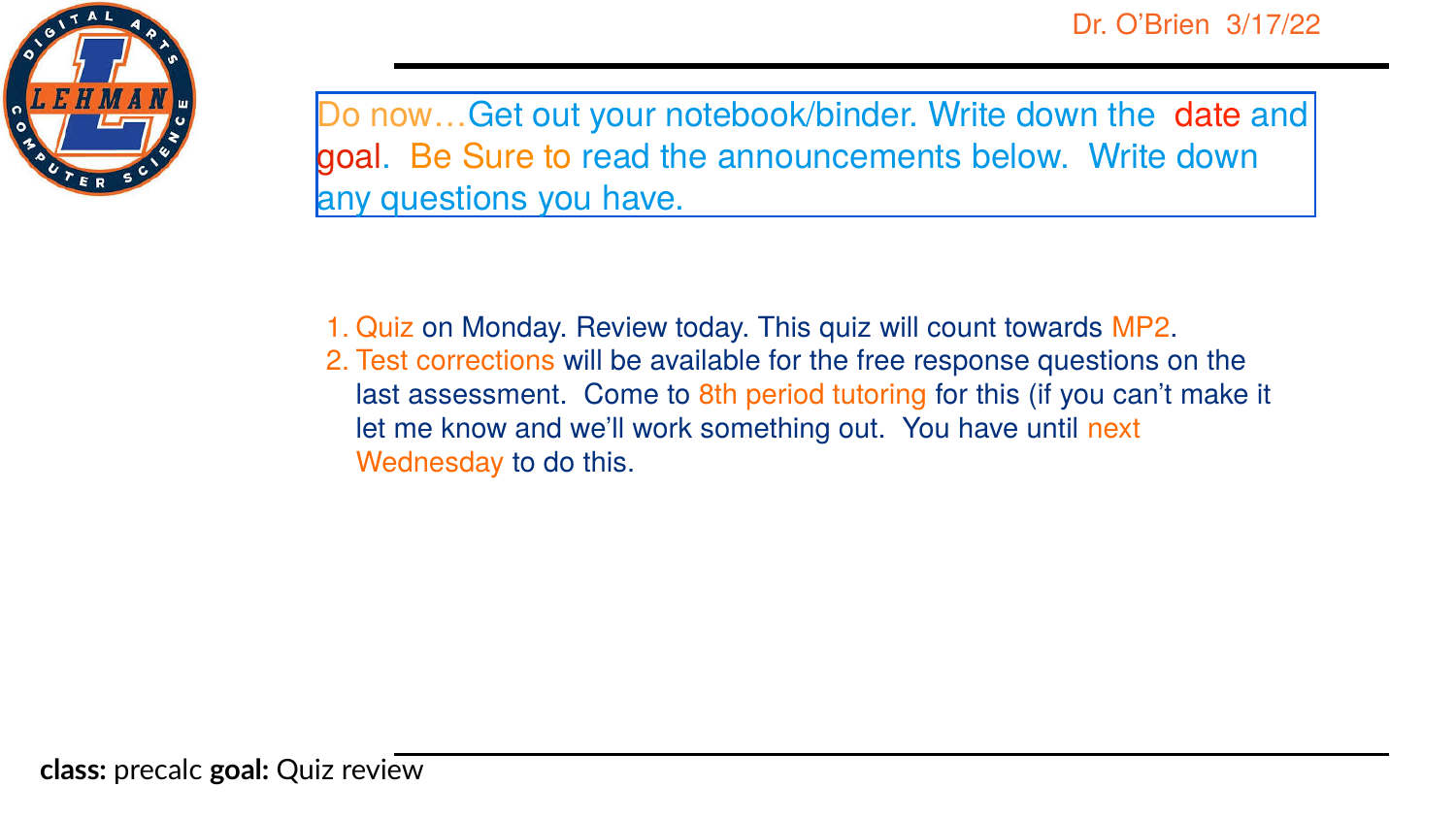

Do now…Get out your notebook/binder. Write down the  date and goal.  Be Sure to read the announcements below.  Write down any questions you have.
Quiz on Monday. Review today. This quiz will count towards MP2.
Test corrections will be available for the free response questions on the last assessment.  Come to 8th period tutoring for this (if you can’t make it let me know and we’ll work something out.  You have until next Wednesday to do this.